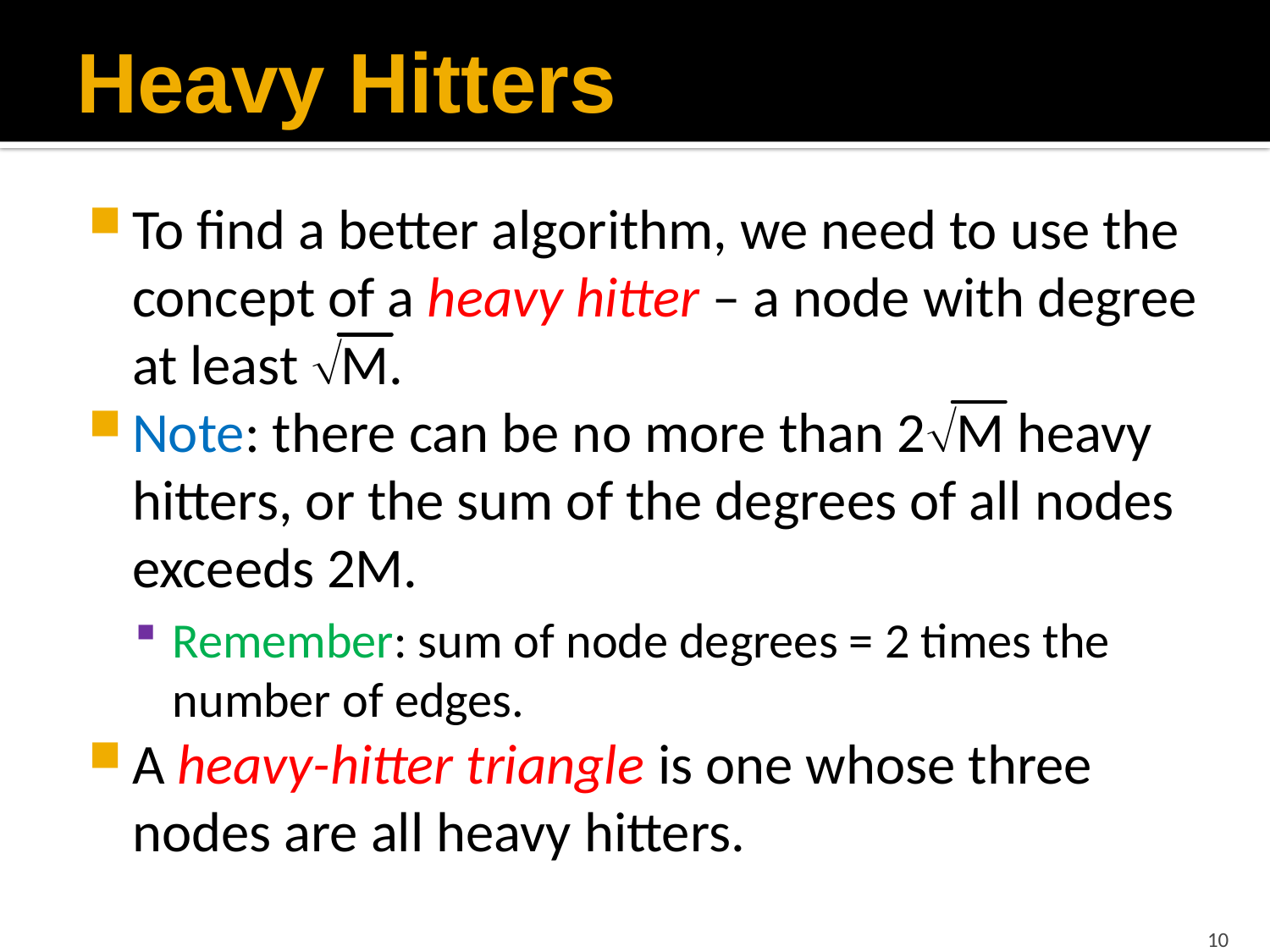

# Heavy Hitters
To find a better algorithm, we need to use the concept of a heavy hitter – a node with degree at least √M.
Note: there can be no more than 2√M heavy hitters, or the sum of the degrees of all nodes exceeds 2M.
Remember: sum of node degrees = 2 times the number of edges.
A heavy-hitter triangle is one whose three nodes are all heavy hitters.
10